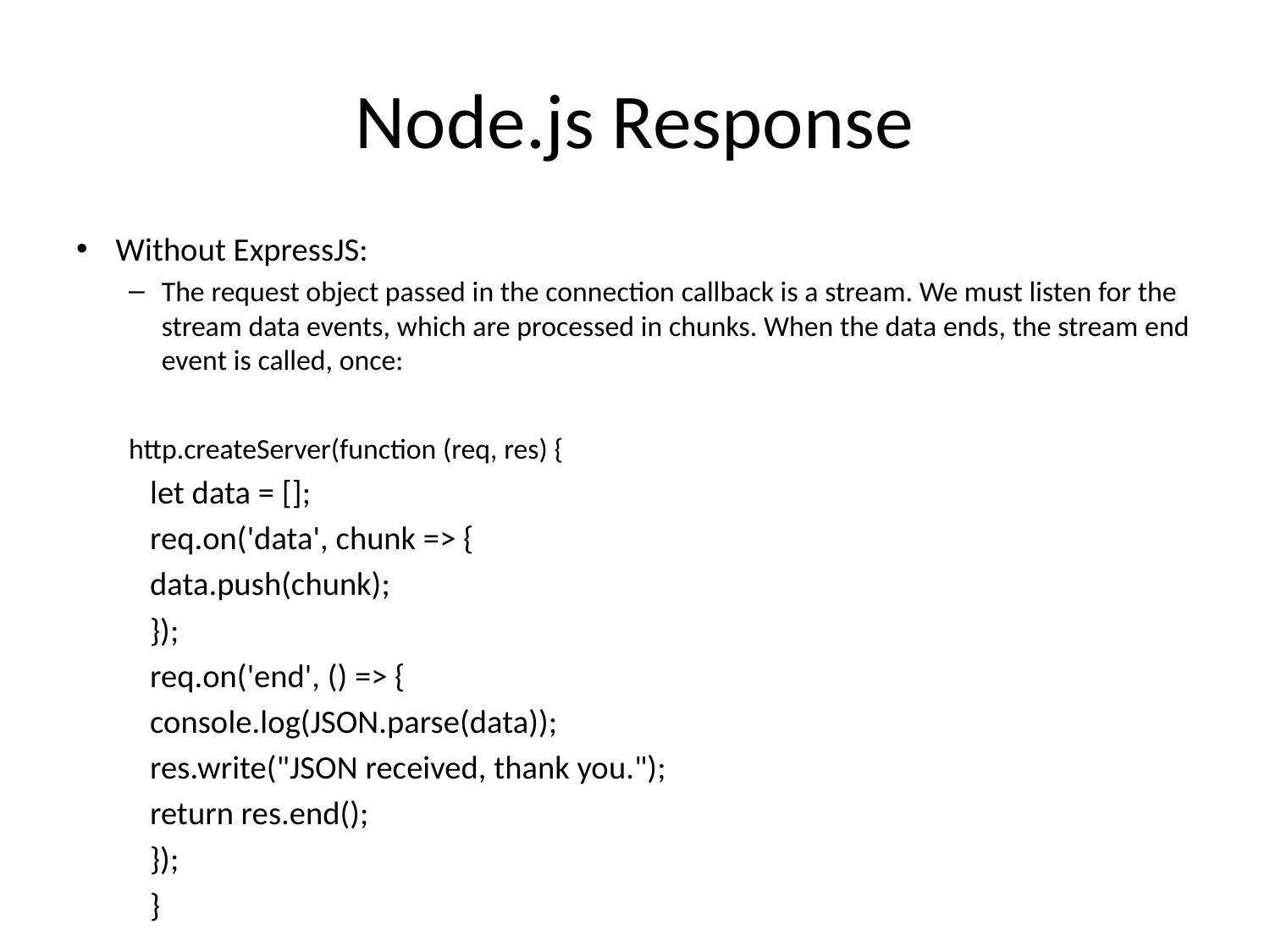

# Node.js Response
Without ExpressJS:
The request object passed in the connection callback is a stream. We must listen for the stream data events, which are processed in chunks. When the data ends, the stream end event is called, once:

	http.createServer(function (req, res) {
		let data = [];
		req.on('data', chunk => {
			data.push(chunk);
		});
		req.on('end', () => {
			console.log(JSON.parse(data));
			res.write("JSON received, thank you.");
			return res.end();
		});
	}